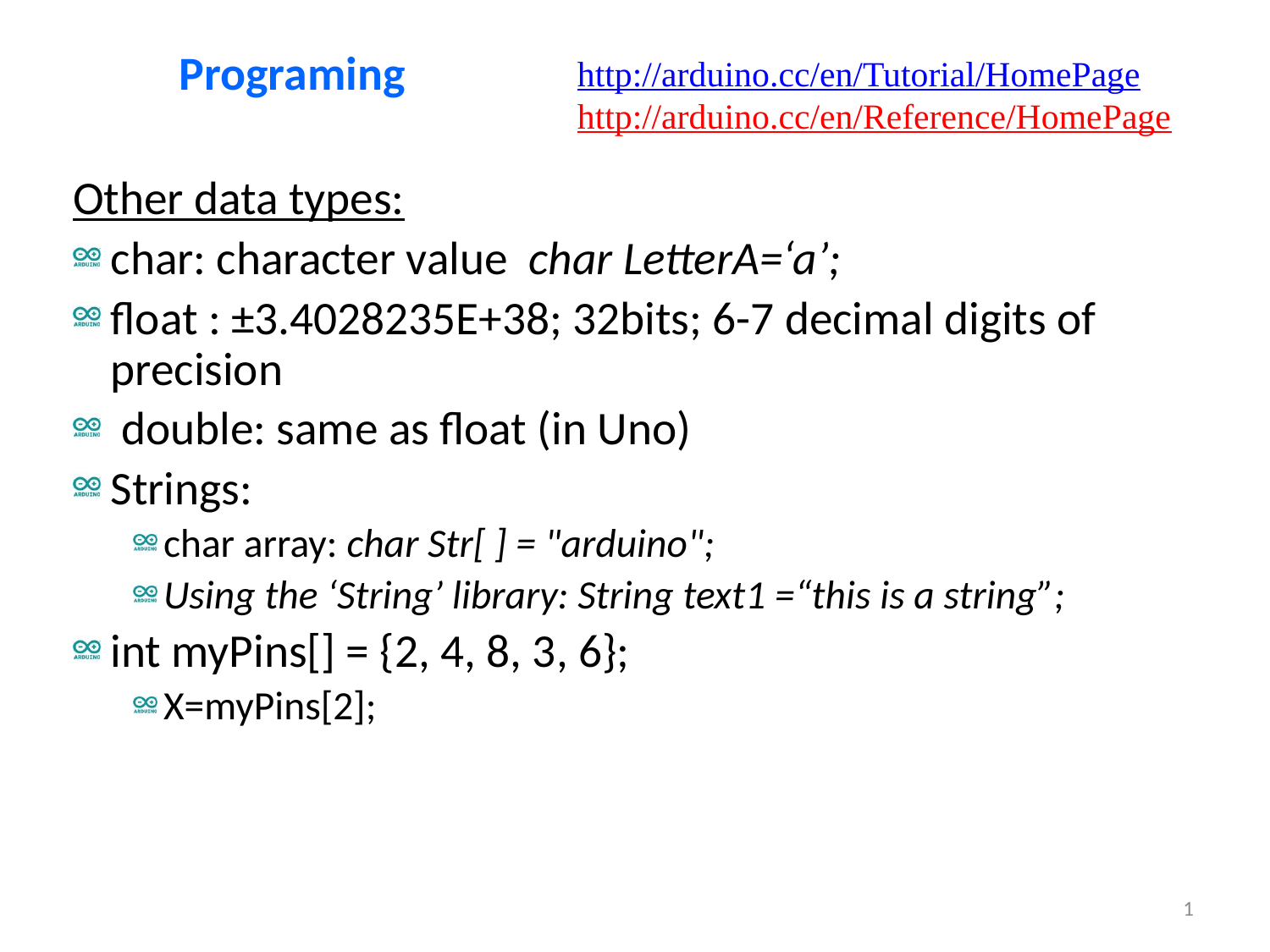

1
# Programing
http://arduino.cc/en/Tutorial/HomePage
http://arduino.cc/en/Reference/HomePage

Other data types:
char: character value  char LetterA=‘a’;
float : ±3.4028235E+38; 32bits; 6-7 decimal digits of precision
 double: same as float (in Uno)
Strings:
char array: char Str[ ] = "arduino";
Using the ‘String’ library: String text1 =“this is a string”;
int myPins[] = {2, 4, 8, 3, 6};
X=myPins[2];